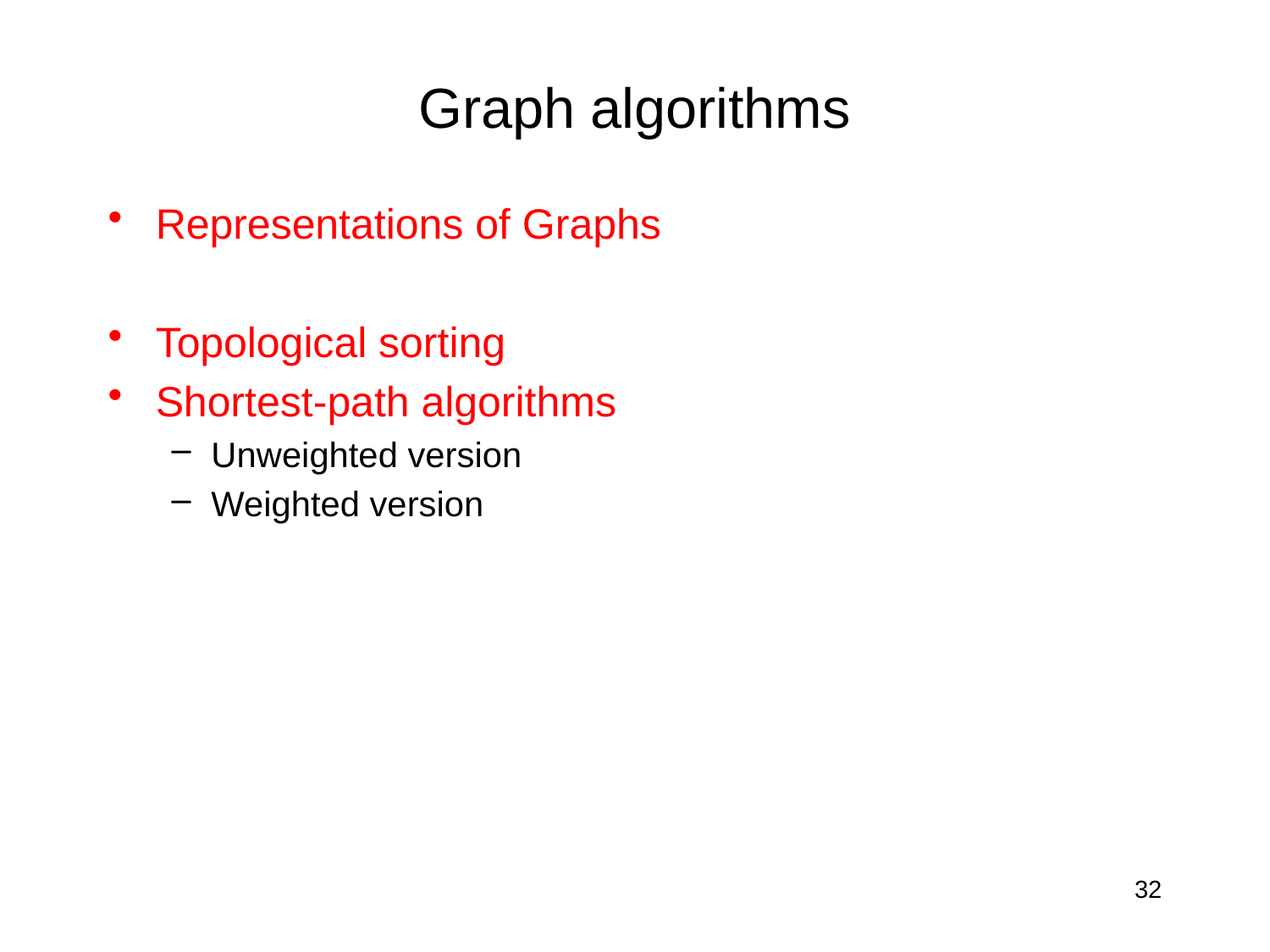

# Graph algorithms
Representations of Graphs

Topological sorting
Shortest-path algorithms
Unweighted version
Weighted version

32